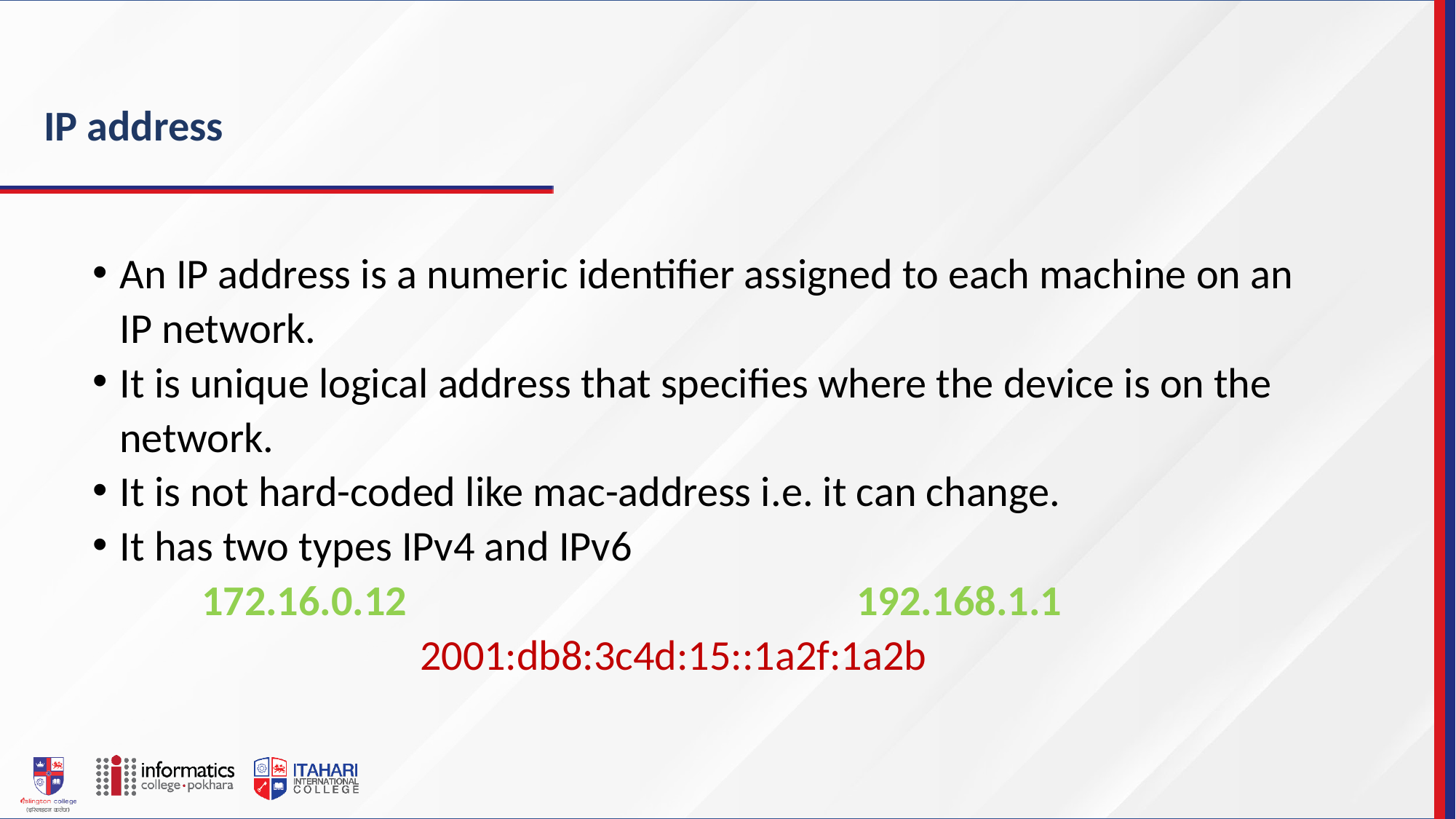

IP address
An IP address is a numeric identifier assigned to each machine on an IP network.
It is unique logical address that specifies where the device is on the network.
It is not hard-coded like mac-address i.e. it can change.
It has two types IPv4 and IPv6
	172.16.0.12					192.168.1.1
			2001:db8:3c4d:15::1a2f:1a2b